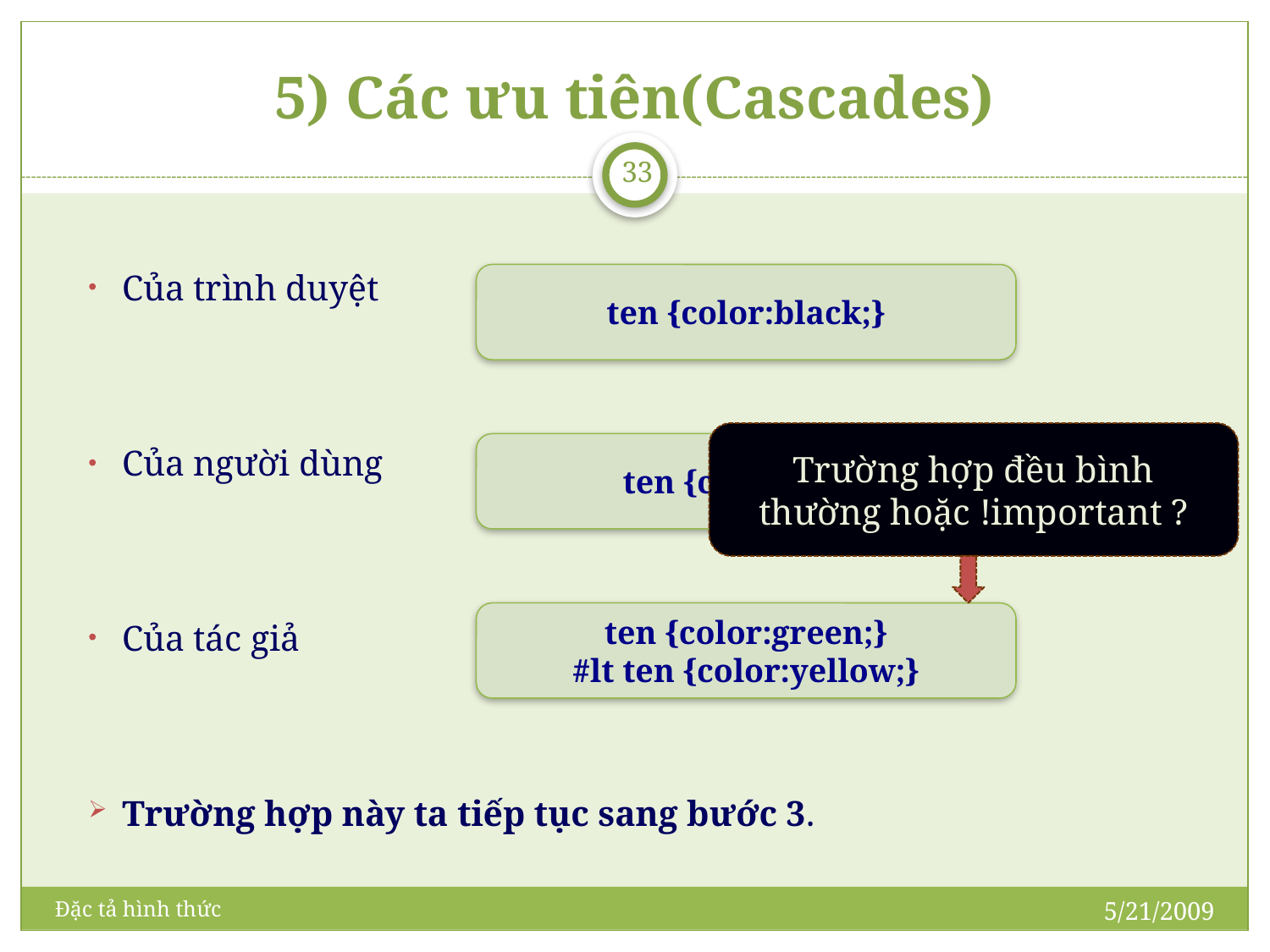

# Các ưu tiên(Cascades)
33

Của trình duyệt

Của người dùng

Của tác giả

Trường hợp này ta tiếp tục sang bước 3.
ten {color:black;}
Trường hợp đều bình thường hoặc !important ?

ten {color:red;}
ten {color:green;}
#lt ten {color:yellow;}
5/21/2009
Đặc tả hình thức